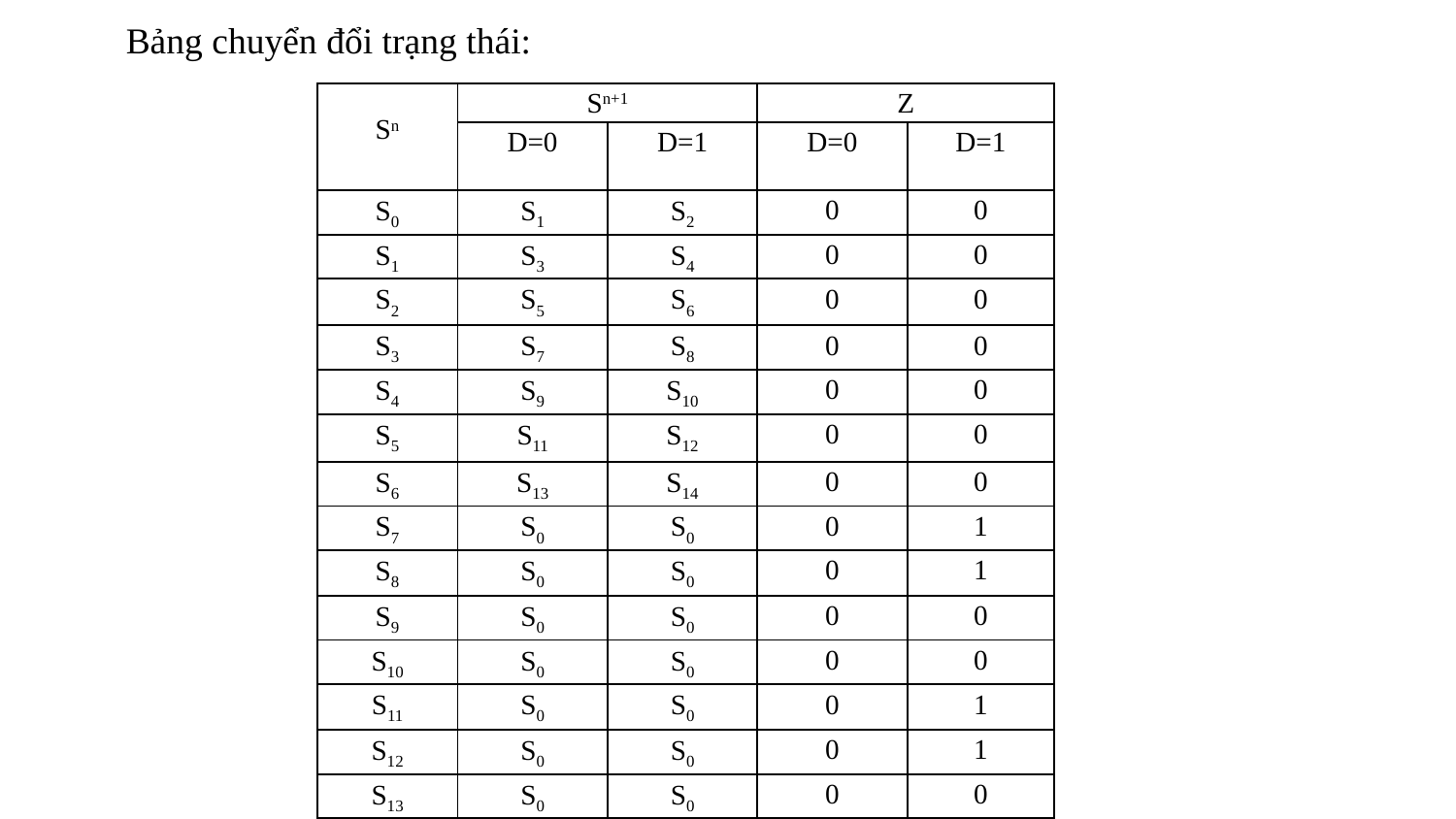

Bảng chuyển đổi trạng thái:

| Sn | Sn+1 |  | Z |  |
| --- | --- | --- | --- | --- |
|  | D=0 | D=1 | D=0 | D=1 |
| S0 | S1 | S2 | 0 | 0 |
| S1 | S3 | S4 | 0 | 0 |
| S2 | S5 | S6 | 0 | 0 |
| S3 | S7 | S8 | 0 | 0 |
| S4 | S9 | S10 | 0 | 0 |
| S5 | S11 | S12 | 0 | 0 |
| S6 | S13 | S14 | 0 | 0 |
| S7 | S0 | S0 | 0 | 1 |
| S8 | S0 | S0 | 0 | 1 |
| S9 | S0 | S0 | 0 | 0 |
| S10 | S0 | S0 | 0 | 0 |
| S11 | S0 | S0 | 0 | 1 |
| S12 | S0 | S0 | 0 | 1 |
| S13 | S0 | S0 | 0 | 0 |
| S14 | S0 | S0 | 0 | 0 |